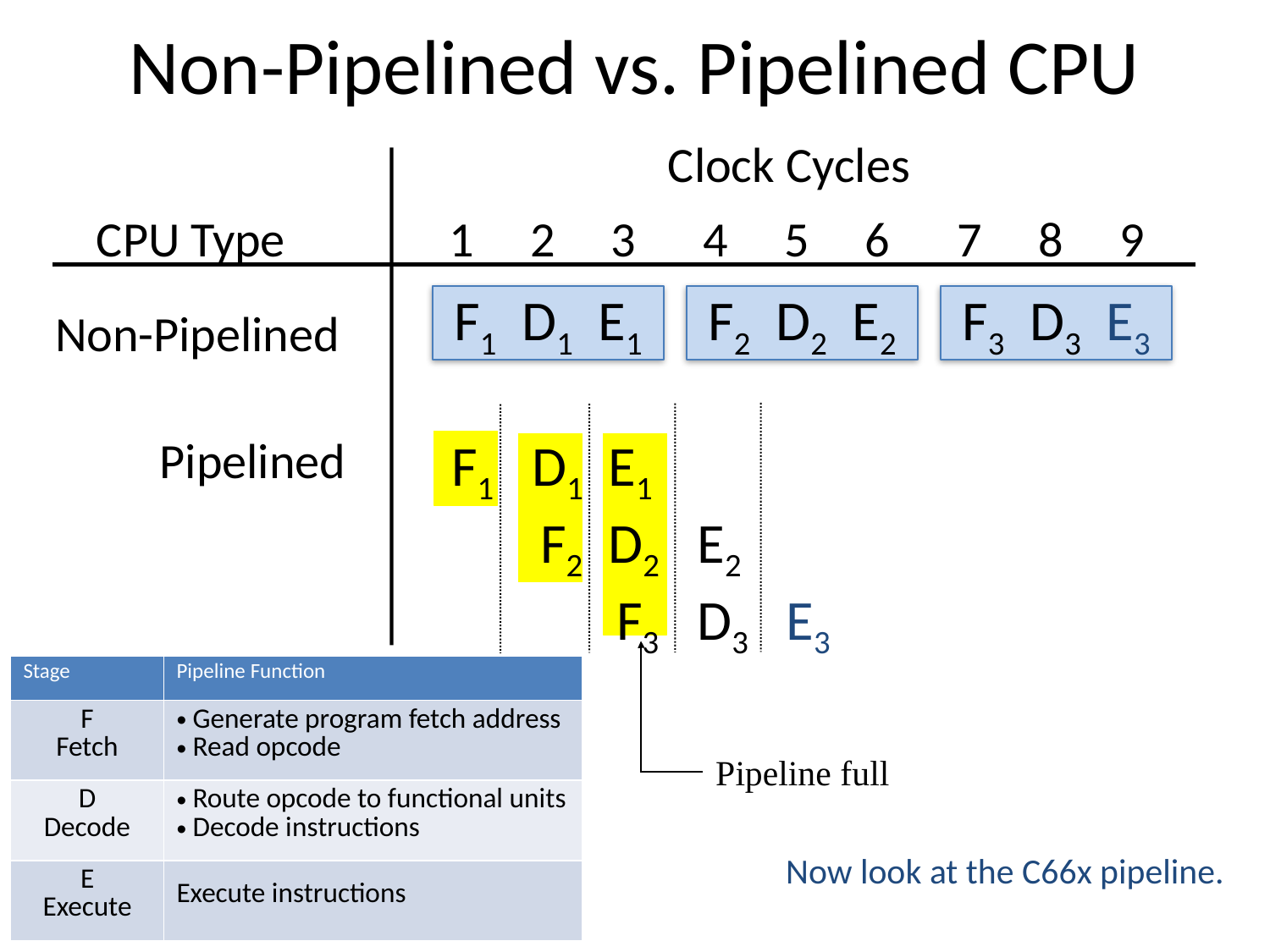

# Non-Pipelined vs. Pipelined CPU
Clock Cycles

CPU Type
1     2     3      4     5     6      7     8     9

F1  D1  E1
Non-Pipelined
F2  D2  E2
F3  D3  E3

Pipelined
F1   D1  E1
       F2  D2   E2
             F3   D3   E3

Pipeline full
| Stage | Pipeline Function |
| --- | --- |
| F Fetch | Generate program fetch address Read opcode |
| D Decode | Route opcode to functional units Decode instructions |
| E Execute | Execute instructions |
Now look at the C66x pipeline.